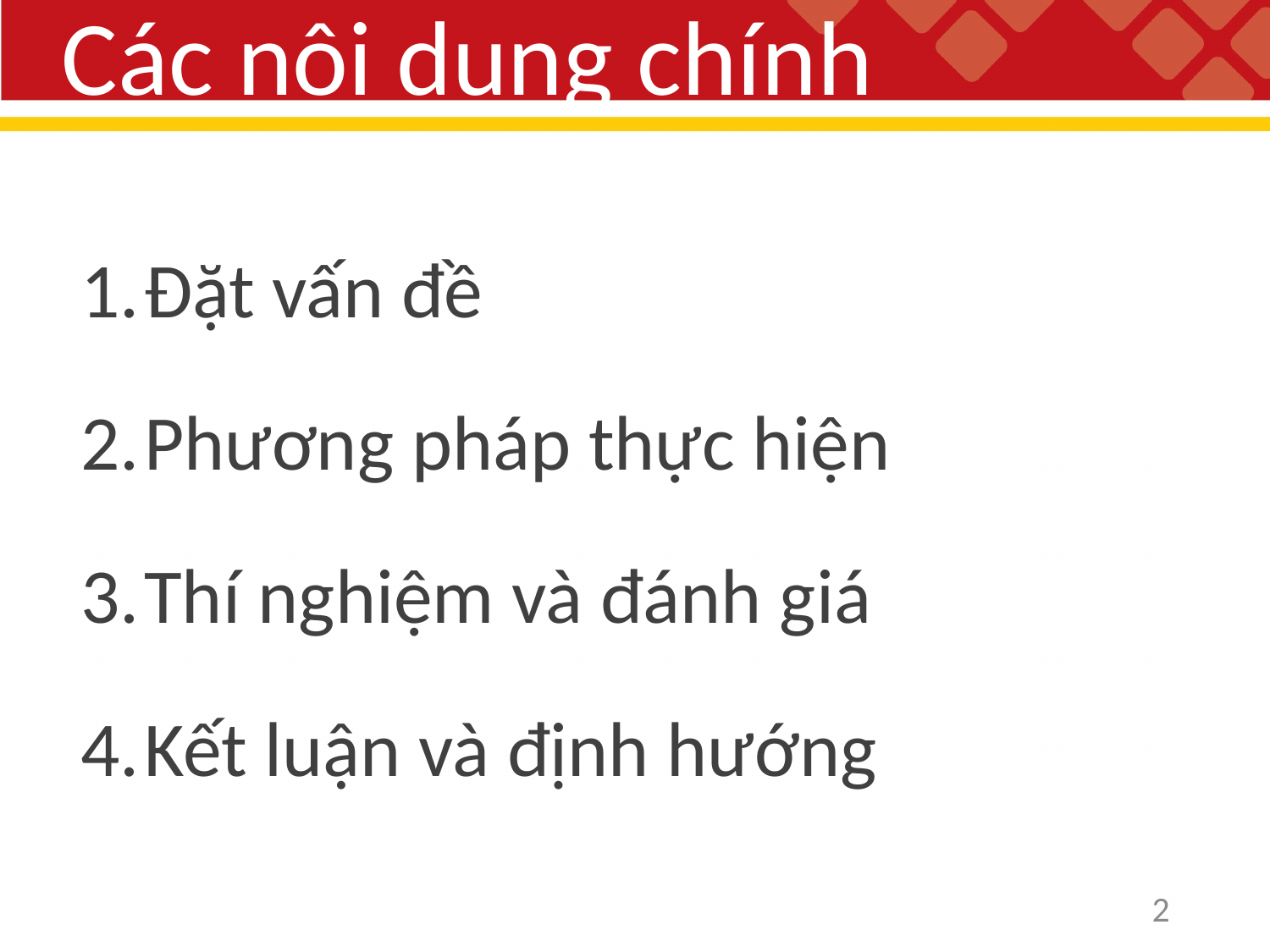

# Các nội dung chính
Đặt vấn đề
Phương pháp thực hiện
Thí nghiệm và đánh giá
Kết luận và định hướng
2